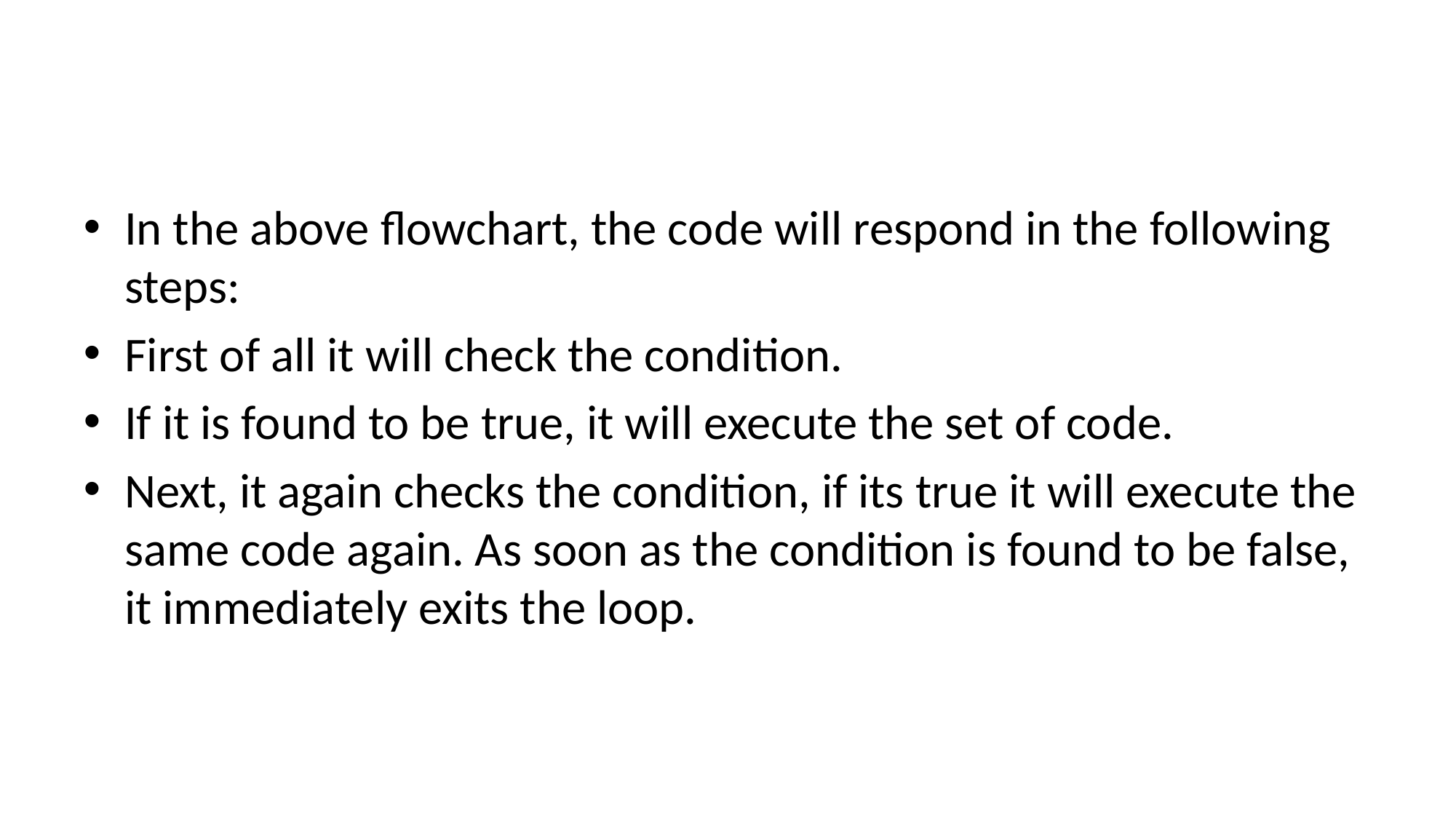

In the above flowchart, the code will respond in the following steps:
First of all it will check the condition.
If it is found to be true, it will execute the set of code.
Next, it again checks the condition, if its true it will execute the same code again. As soon as the condition is found to be false, it immediately exits the loop.